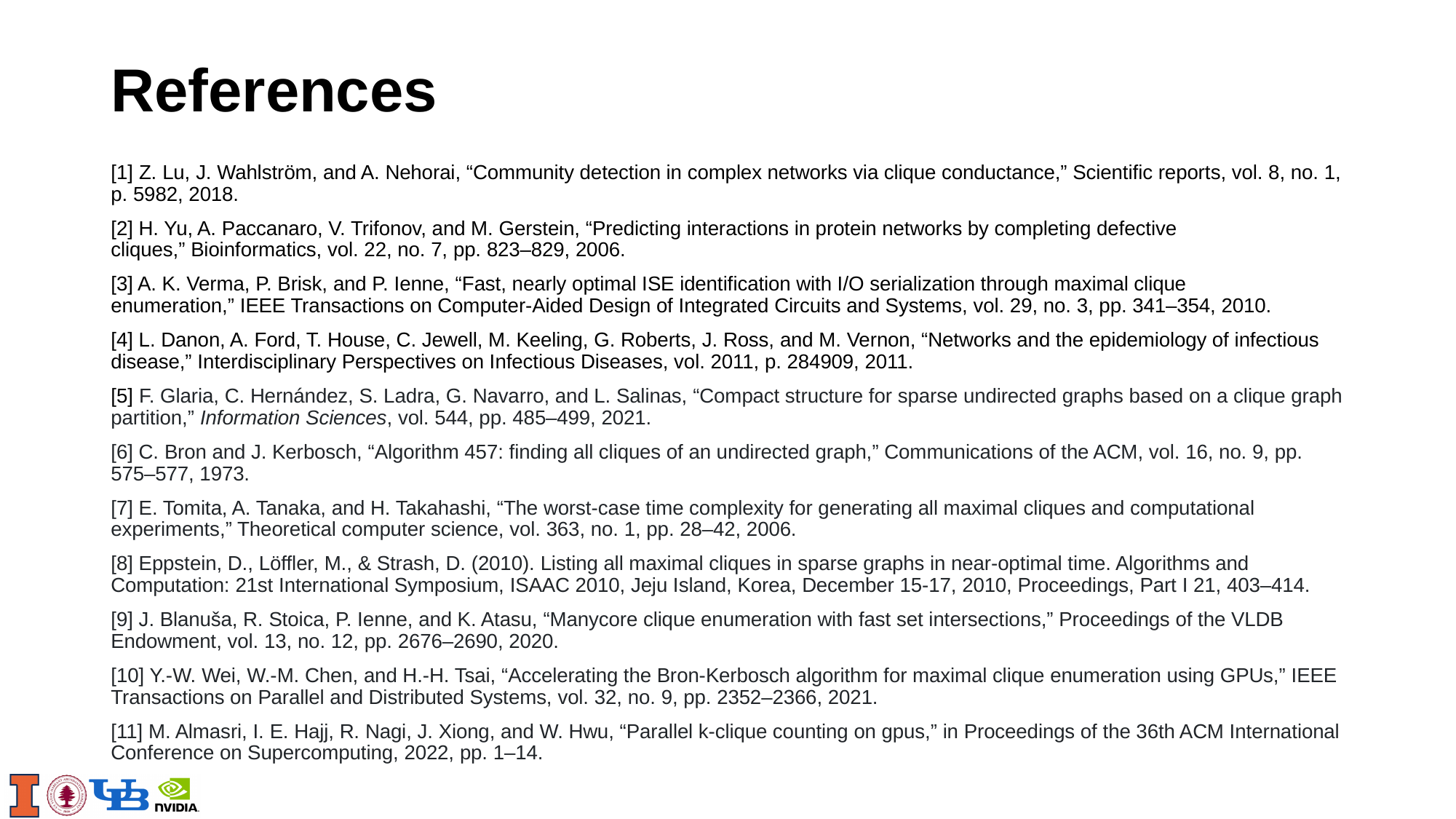

# References
[1] Z. Lu, J. Wahlström, and A. Nehorai, “Community detection in complex networks via clique conductance,” Scientific reports, vol. 8, no. 1, p. 5982, 2018.
[2] H. Yu, A. Paccanaro, V. Trifonov, and M. Gerstein, “Predicting interactions in protein networks by completing defective cliques,” Bioinformatics, vol. 22, no. 7, pp. 823–829, 2006.
[3] A. K. Verma, P. Brisk, and P. Ienne, “Fast, nearly optimal ISE identification with I/O serialization through maximal clique enumeration,” IEEE Transactions on Computer-Aided Design of Integrated Circuits and Systems, vol. 29, no. 3, pp. 341–354, 2010.
[4] L. Danon, A. Ford, T. House, C. Jewell, M. Keeling, G. Roberts, J. Ross, and M. Vernon, “Networks and the epidemiology of infectious disease,” Interdisciplinary Perspectives on Infectious Diseases, vol. 2011, p. 284909, 2011.
[5] F. Glaria, C. Hernández, S. Ladra, G. Navarro, and L. Salinas, “Compact structure for sparse undirected graphs based on a clique graph partition,” Information Sciences, vol. 544, pp. 485–499, 2021.
[6] C. Bron and J. Kerbosch, “Algorithm 457: finding all cliques of an undirected graph,” Communications of the ACM, vol. 16, no. 9, pp. 575–577, 1973.
[7] E. Tomita, A. Tanaka, and H. Takahashi, “The worst-case time complexity for generating all maximal cliques and computational experiments,” Theoretical computer science, vol. 363, no. 1, pp. 28–42, 2006.
[8] Eppstein, D., Löffler, M., & Strash, D. (2010). Listing all maximal cliques in sparse graphs in near-optimal time. Algorithms and Computation: 21st International Symposium, ISAAC 2010, Jeju Island, Korea, December 15-17, 2010, Proceedings, Part I 21, 403–414.
[9] J. Blanuša, R. Stoica, P. Ienne, and K. Atasu, “Manycore clique enumeration with fast set intersections,” Proceedings of the VLDB Endowment, vol. 13, no. 12, pp. 2676–2690, 2020.
[10] Y.-W. Wei, W.-M. Chen, and H.-H. Tsai, “Accelerating the Bron-Kerbosch algorithm for maximal clique enumeration using GPUs,” IEEE Transactions on Parallel and Distributed Systems, vol. 32, no. 9, pp. 2352–2366, 2021.
[11] M. Almasri, I. E. Hajj, R. Nagi, J. Xiong, and W. Hwu, “Parallel k-clique counting on gpus,” in Proceedings of the 36th ACM International Conference on Supercomputing, 2022, pp. 1–14.